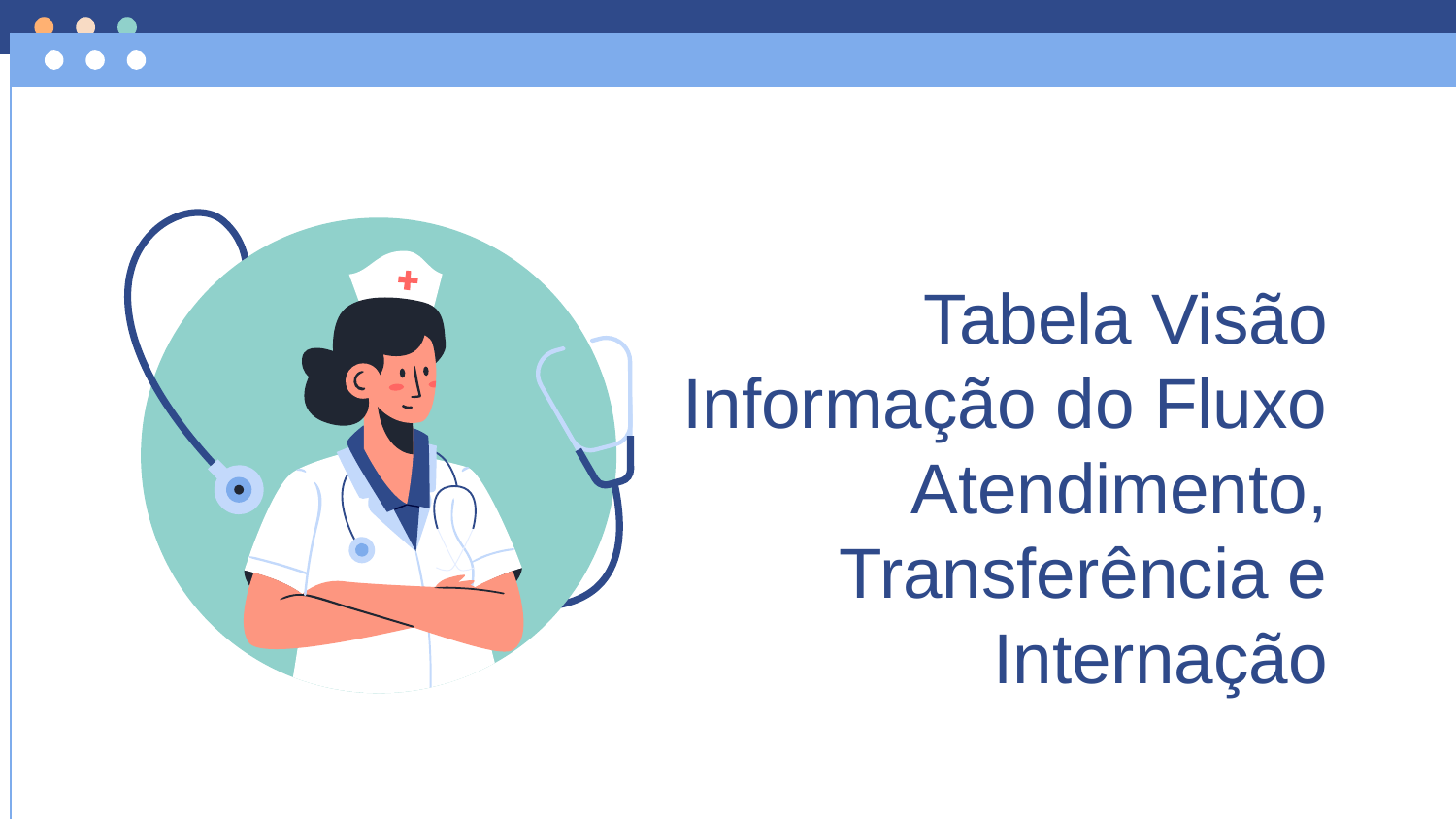

# Tabela Visão Informação do Fluxo Atendimento, Transferência e Internação